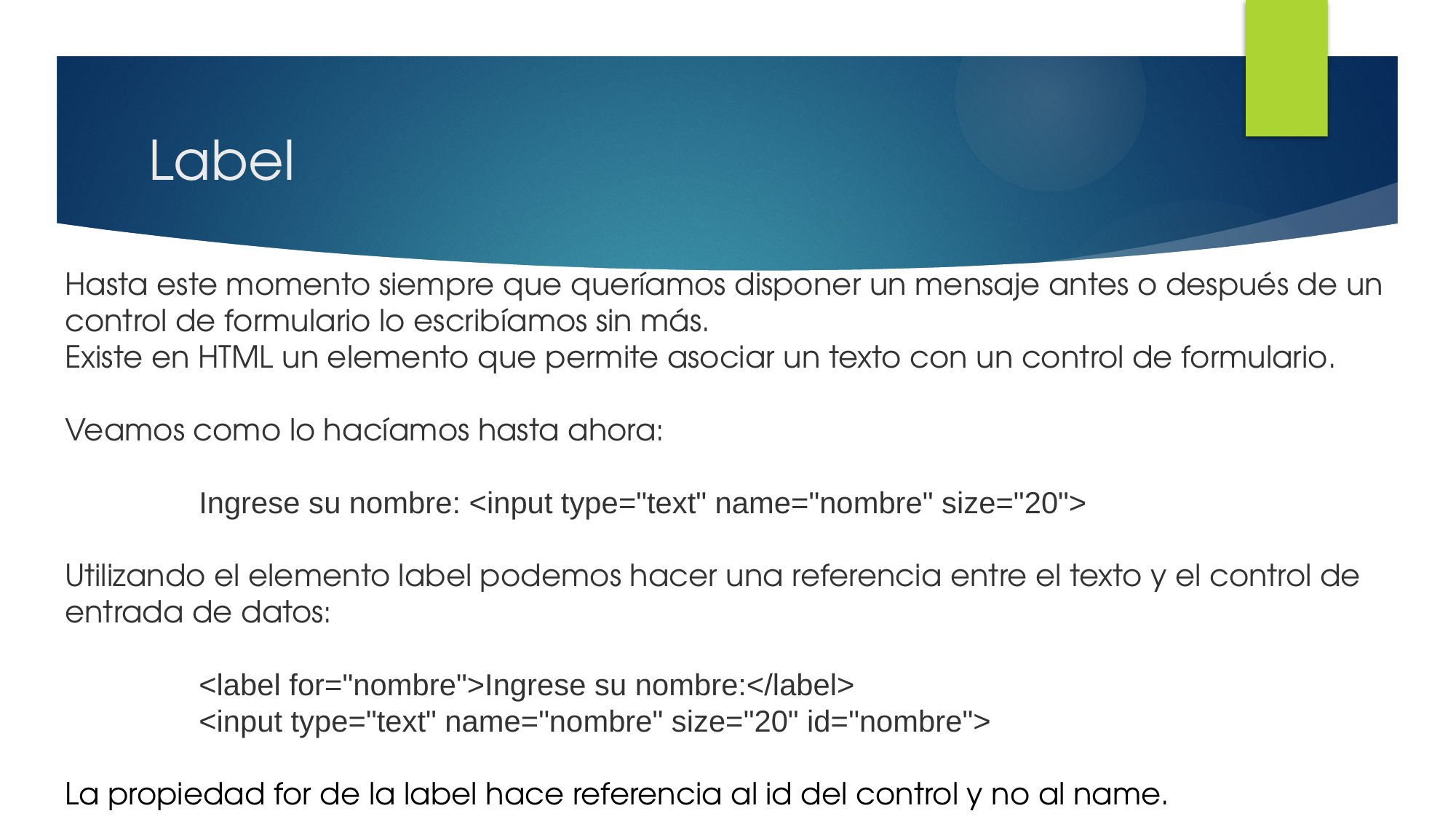

# Label
Hasta este momento siempre que queríamos disponer un mensaje antes o después de un control de formulario lo escribíamos sin más.
Existe en HTML un elemento que permite asociar un texto con un control de formulario.

Veamos como lo hacíamos hasta ahora:

                Ingrese su nombre: <input type="text" name="nombre" size="20">

Utilizando el elemento label podemos hacer una referencia entre el texto y el control de entrada de datos:

                <label for="nombre">Ingrese su nombre:</label>
                <input type="text" name="nombre" size="20" id="nombre">

La propiedad for de la label hace referencia al id del control y no al name.